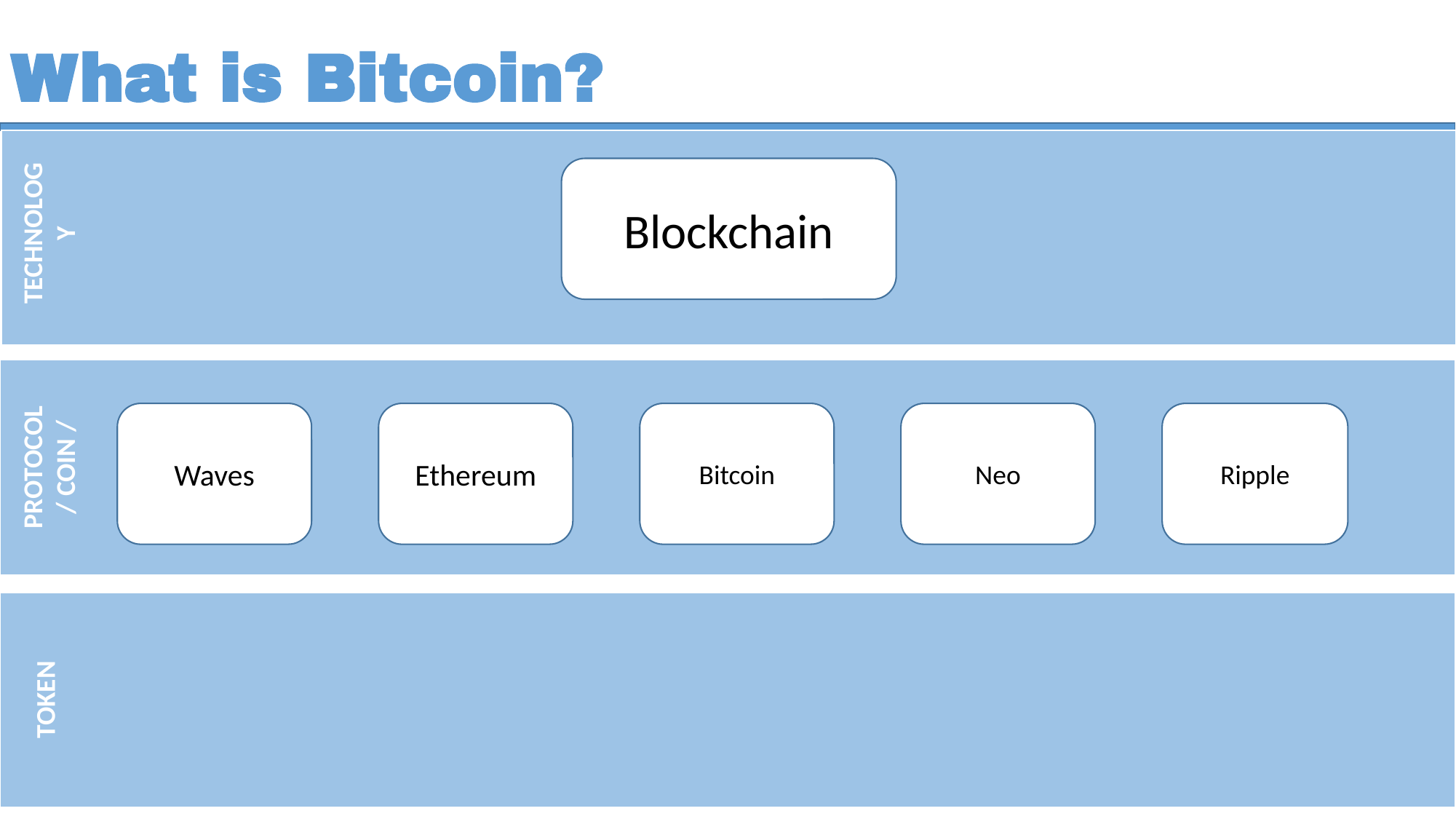

# What is Bitcoin?

TECHNOLOGY
Blockchain

PROTOCOL
/ COIN /
Ripple
Waves
Ethereum
Bitcoin
Neo

TOKEN